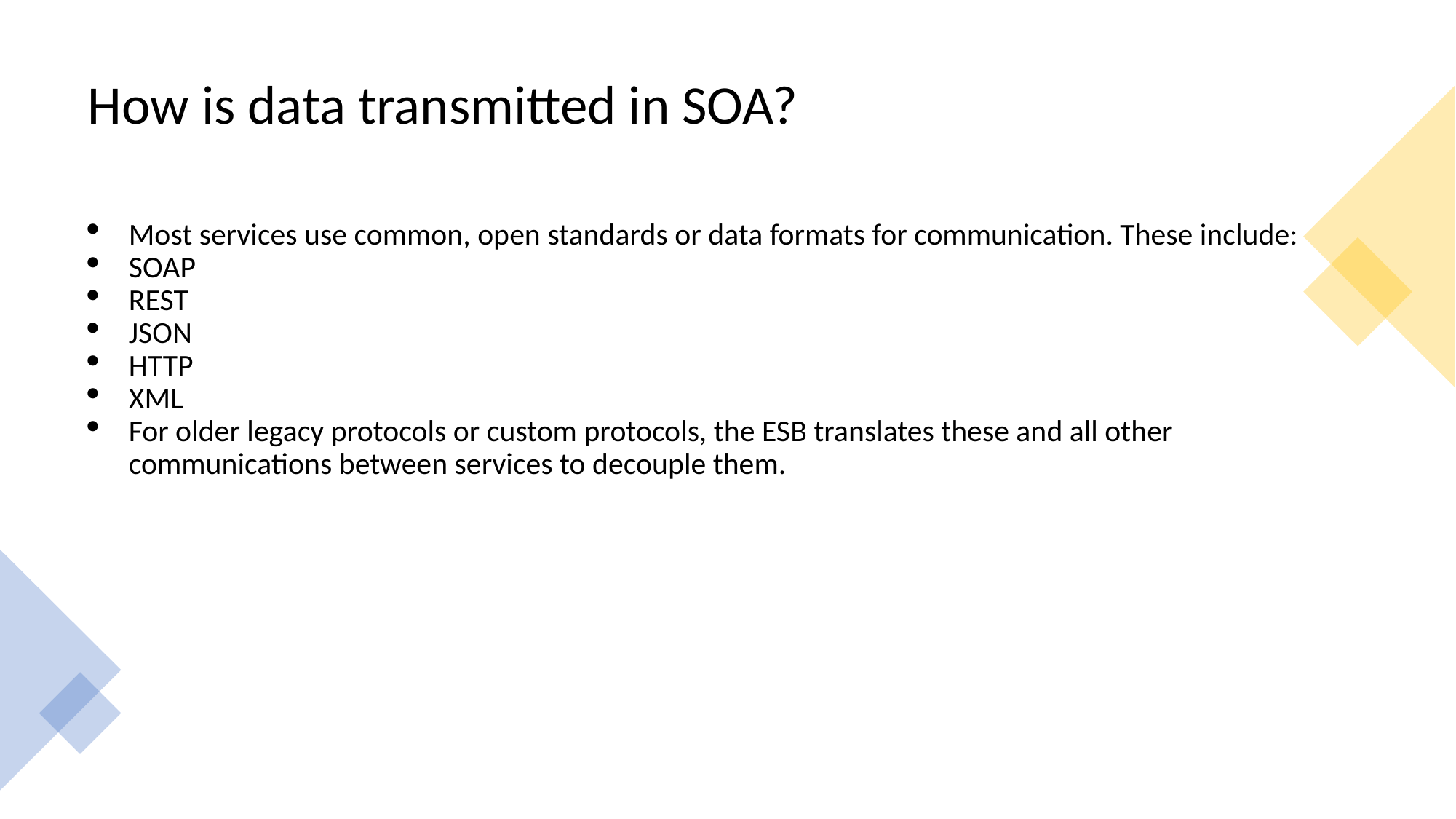

# How is data transmitted in SOA?

Most services use common, open standards or data formats for communication. These include:
SOAP
REST
JSON
HTTP
XML
For older legacy protocols or custom protocols, the ESB translates these and all other communications between services to decouple them.